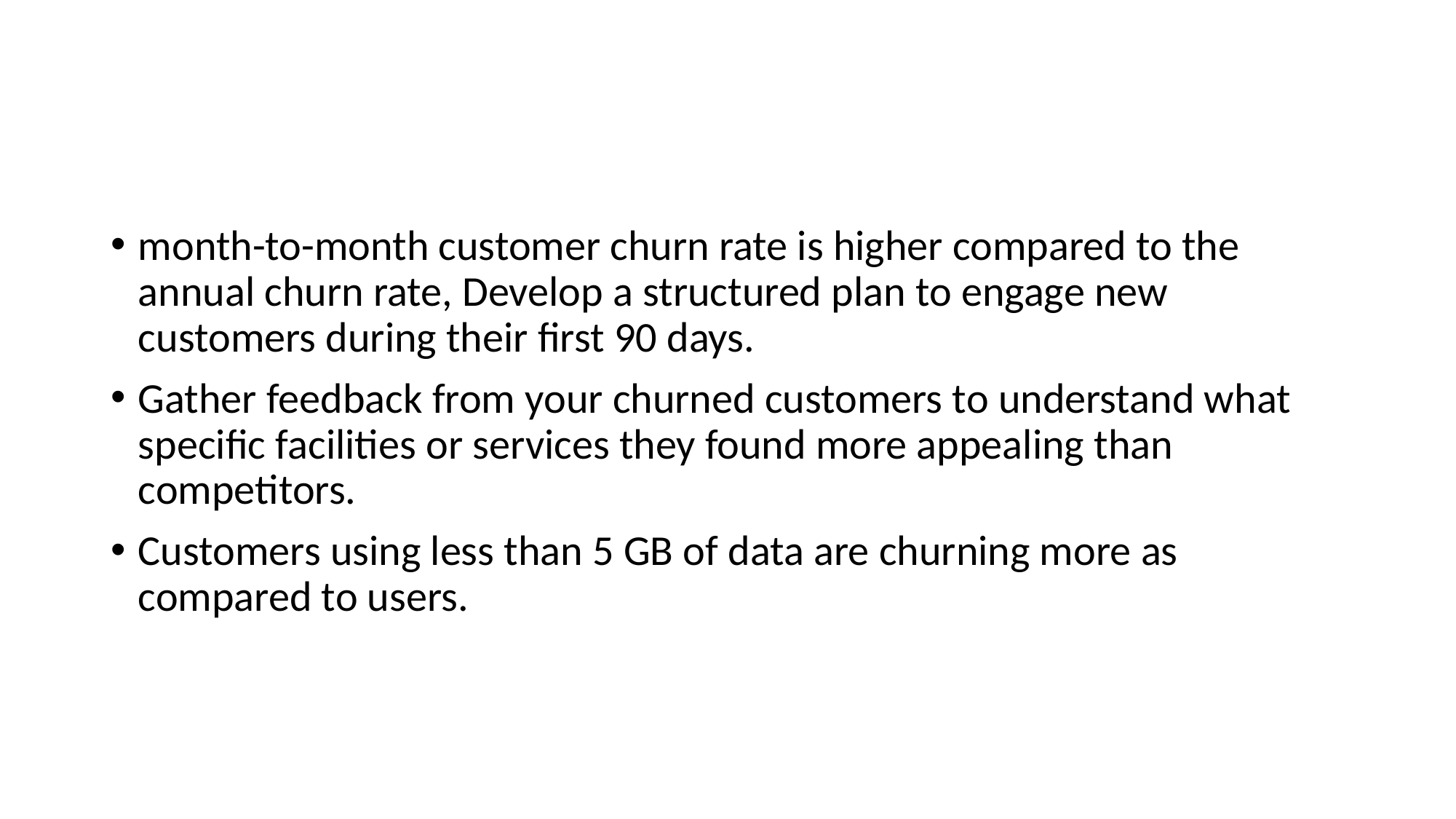

#
month-to-month customer churn rate is higher compared to the annual churn rate, Develop a structured plan to engage new customers during their first 90 days.
Gather feedback from your churned customers to understand what specific facilities or services they found more appealing than competitors.
Customers using less than 5 GB of data are churning more as compared to users.